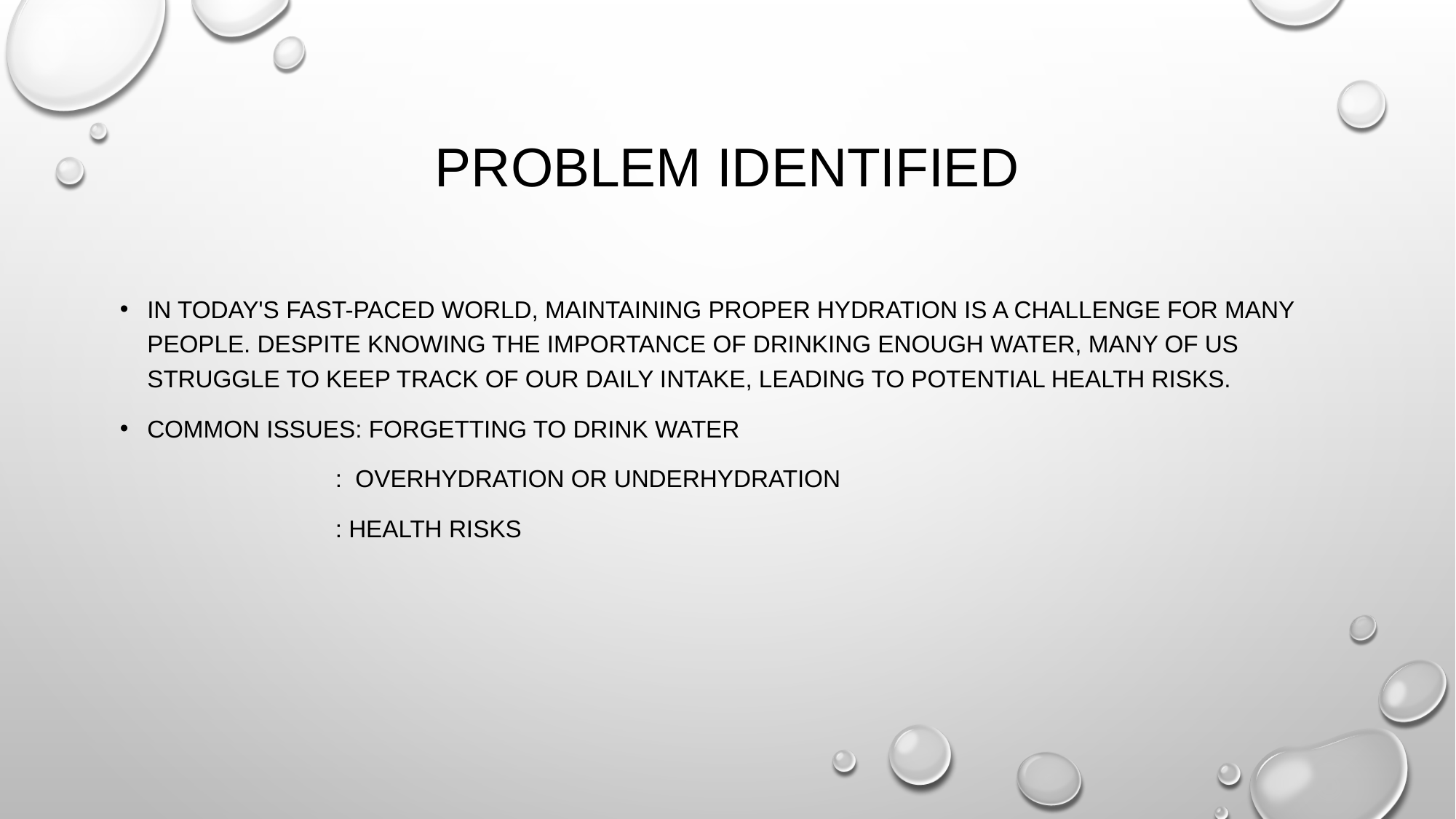

# PROBLEM IDENTIFIED
In today's fast-paced world, maintaining proper hydration is a challenge for many people. Despite knowing the importance of drinking enough water, many of us struggle to keep track of our daily intake, leading to potential health risks.
Common issues: Forgetting to Drink Water
                                :  Overhydration or Underhydration
                                : Health Risks